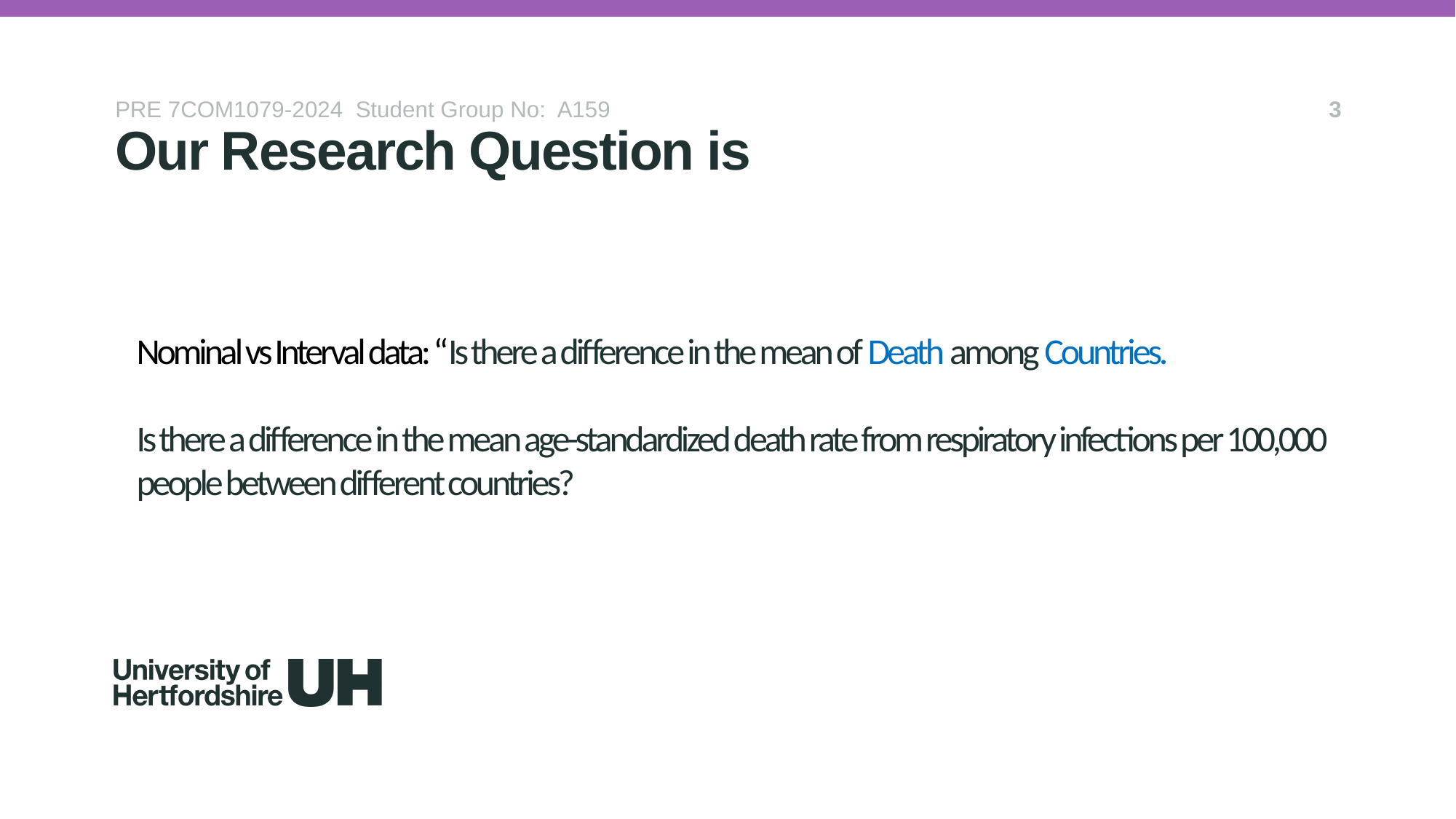

PRE 7COM1079-2024  Student Group No:  A159
3
Our Research Question is
# Nominal vs Interval data: “Is there a difference in the mean of Death among Countries. Is there a difference in the mean age-standardized death rate from respiratory infections per 100,000 people between different countries?